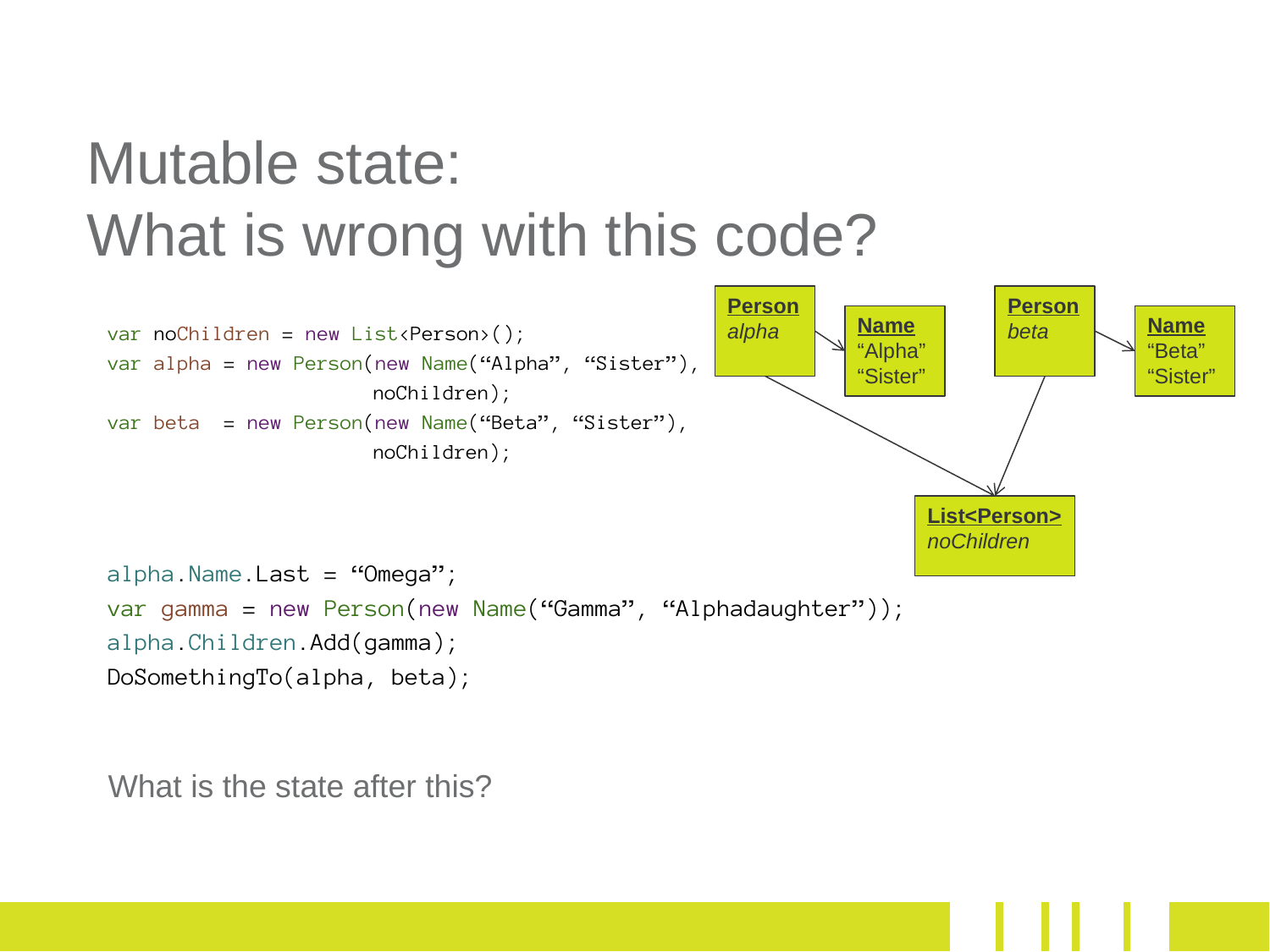

# Mutable state: What is wrong with this code?

var noChildren = new List<Person>();
var alpha = new Person(new Name(“Alpha”, “Sister”),
		 noChildren);
var beta  = new Person(new Name(“Beta”, “Sister”),
		 noChildren);

alpha.Name.Last = “Omega”;
var gamma = new Person(new Name(“Gamma”, “Alphadaughter”));
alpha.Children.Add(gamma);
DoSomethingTo(alpha, beta);

What is the state after this?

Person
alpha
Person
beta
Name
“Alpha”
“Sister”
Name
“Beta”
“Sister”
List<Person>
noChildren